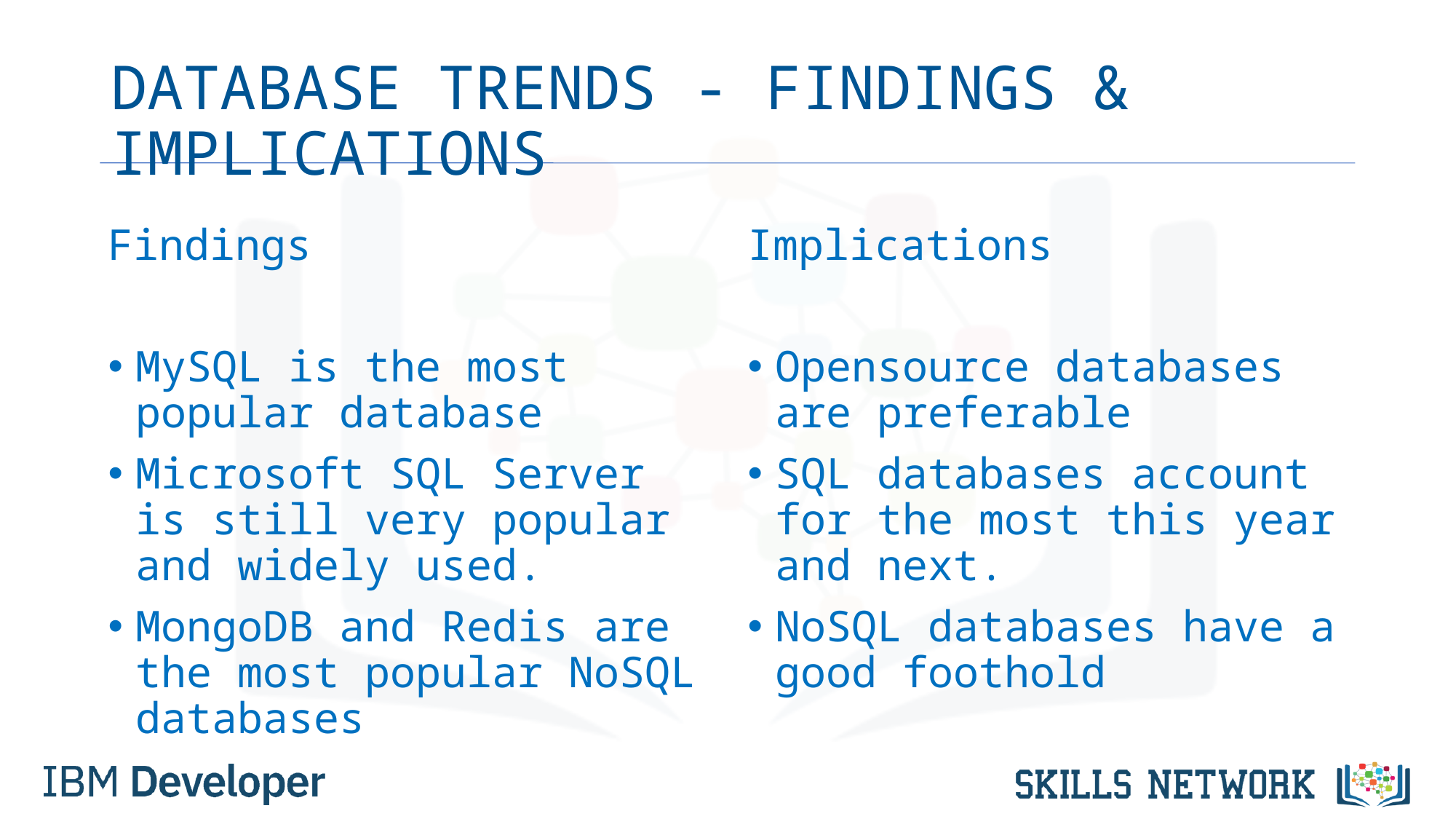

# DATABASE TRENDS - FINDINGS & IMPLICATIONS
Findings

MySQL is the most popular database
Microsoft SQL Server is still very popular and widely used.
MongoDB and Redis are the most popular NoSQL databases
Implications

Opensource databases are preferable
SQL databases account  for the most this year and next.
NoSQL databases have a good foothold